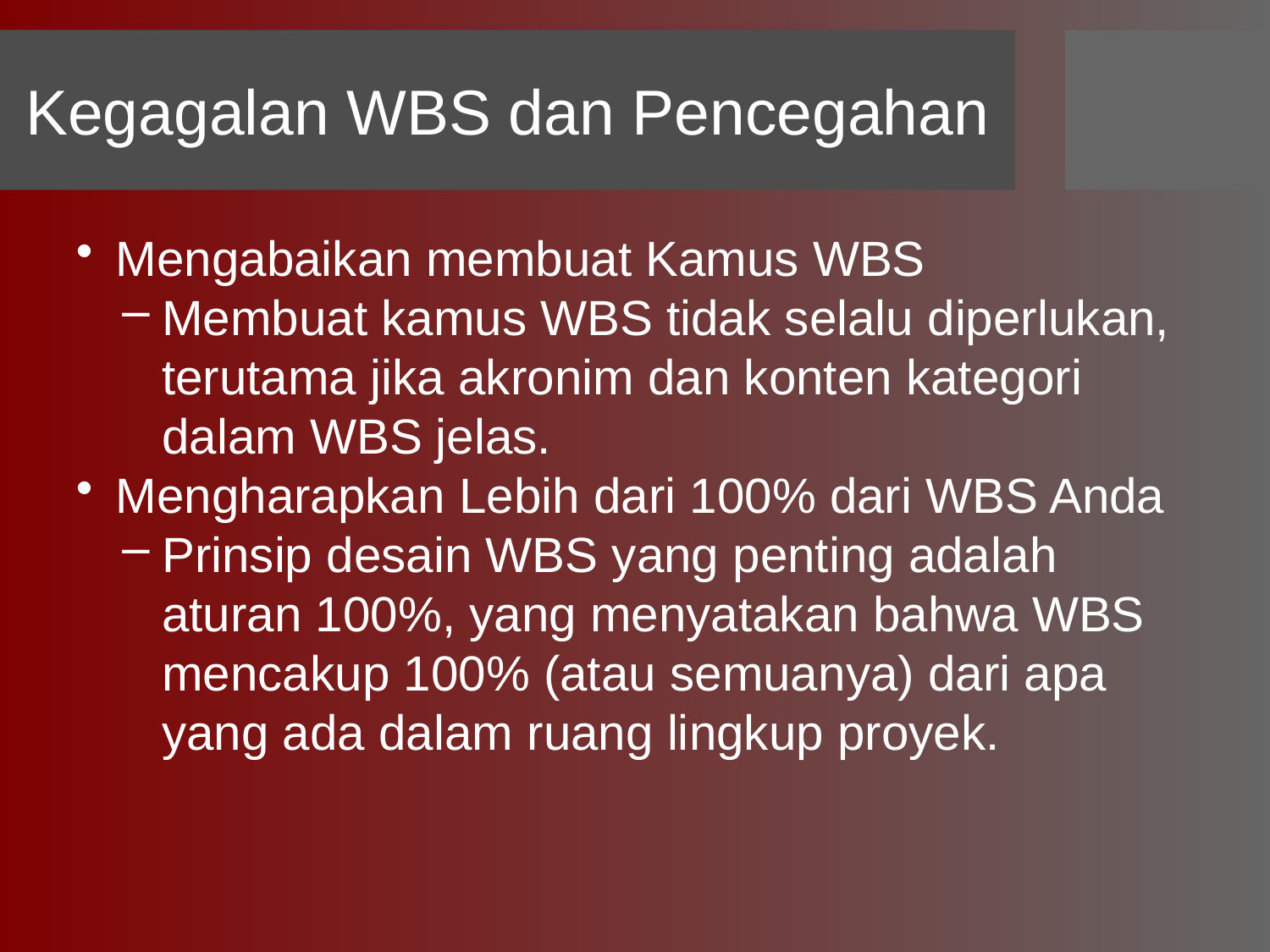

# Kegagalan WBS dan Pencegahan
Mengabaikan membuat Kamus WBS
Membuat kamus WBS tidak selalu diperlukan, terutama jika akronim dan konten kategori dalam WBS jelas.
Mengharapkan Lebih dari 100% dari WBS Anda
Prinsip desain WBS yang penting adalah aturan 100%, yang menyatakan bahwa WBS mencakup 100% (atau semuanya) dari apa yang ada dalam ruang lingkup proyek.